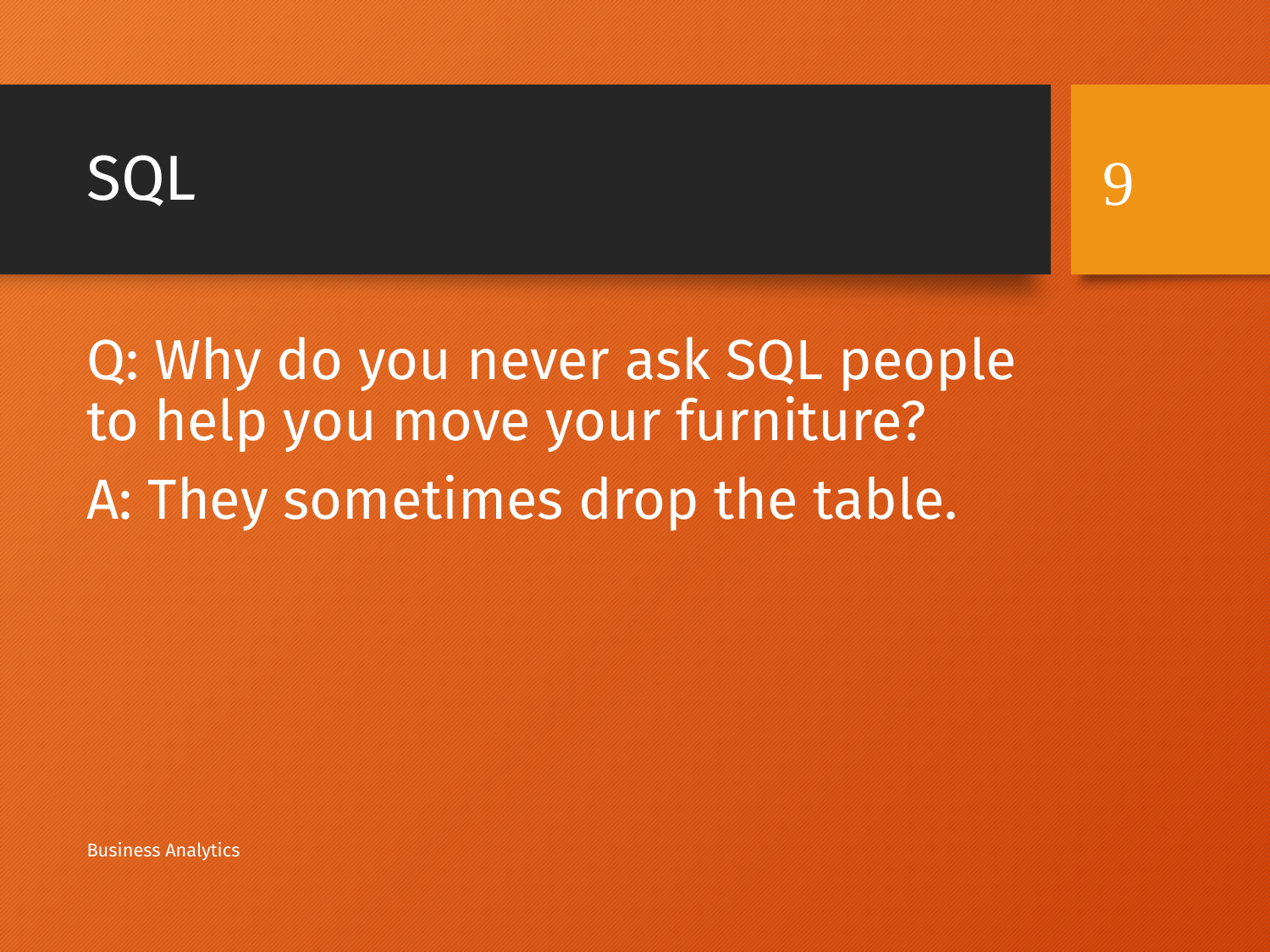

# SQL
9
Q: Why do you never ask SQL people to help you move your furniture?
A: They sometimes drop the table.
Business Analytics